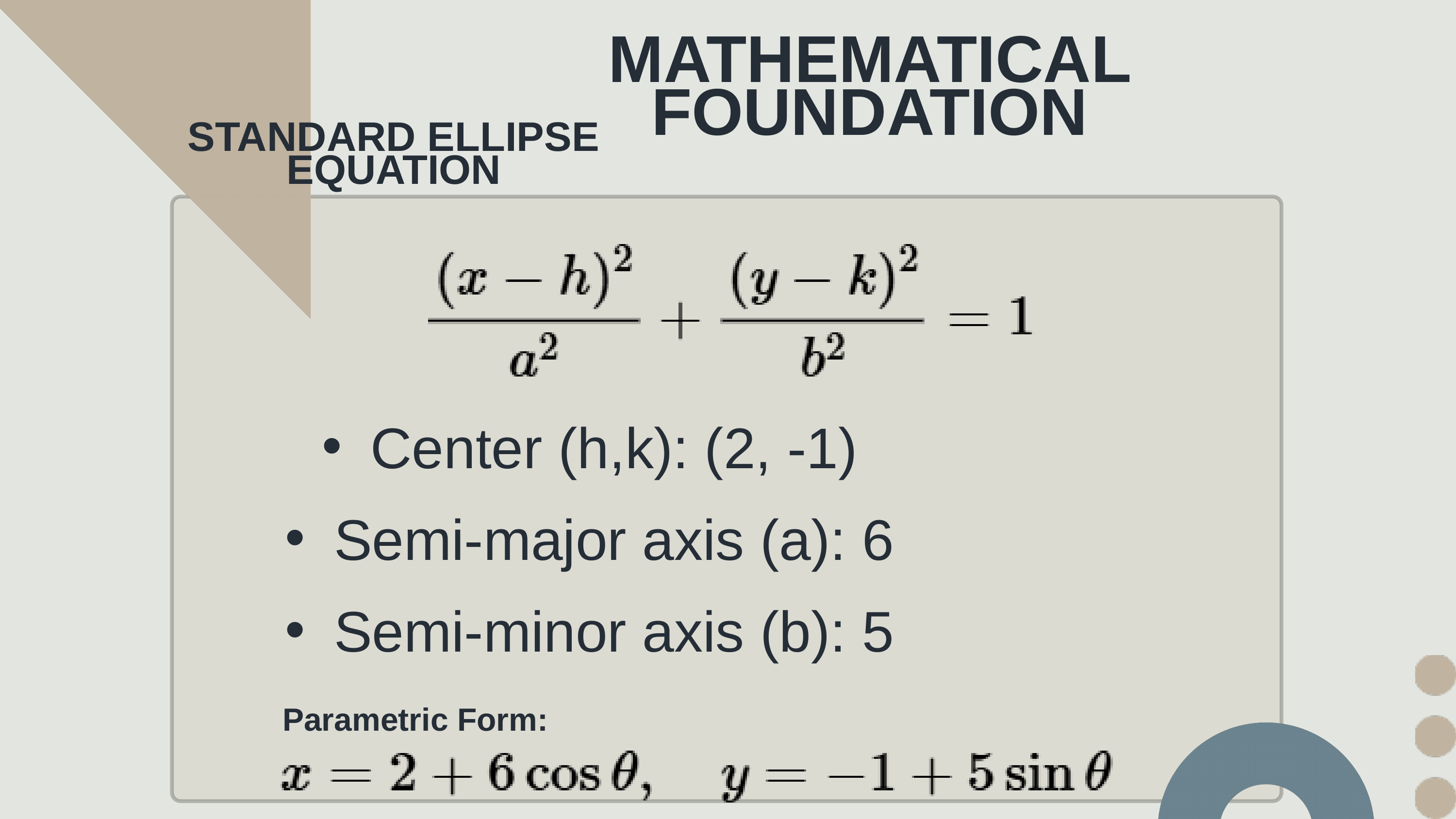

MATHEMATICAL FOUNDATION
STANDARD ELLIPSE EQUATION

Center (h,k): (2, -1)

Semi-major axis (a): 6

Semi-minor axis (b): 5

Parametric Form: